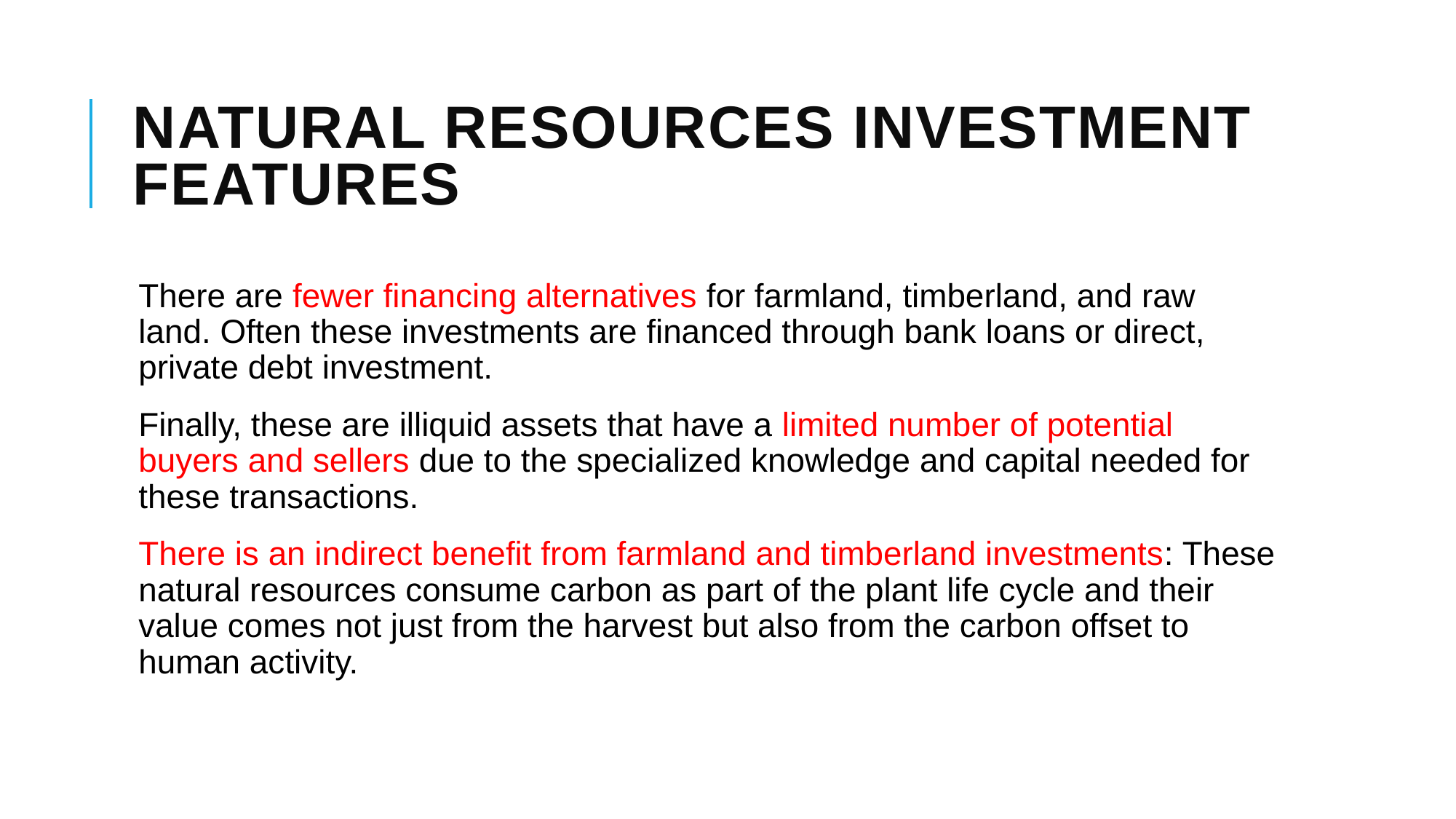

# NATURAL RESOURCES INVESTMENT FEATURES
There are fewer financing alternatives for farmland, timberland, and raw land. Often these investments are financed through bank loans or direct, private debt investment.
Finally, these are illiquid assets that have a limited number of potential buyers and sellers due to the specialized knowledge and capital needed for these transactions.
There is an indirect benefit from farmland and timberland investments: These natural resources consume carbon as part of the plant life cycle and their value comes not just from the harvest but also from the carbon offset to human activity.